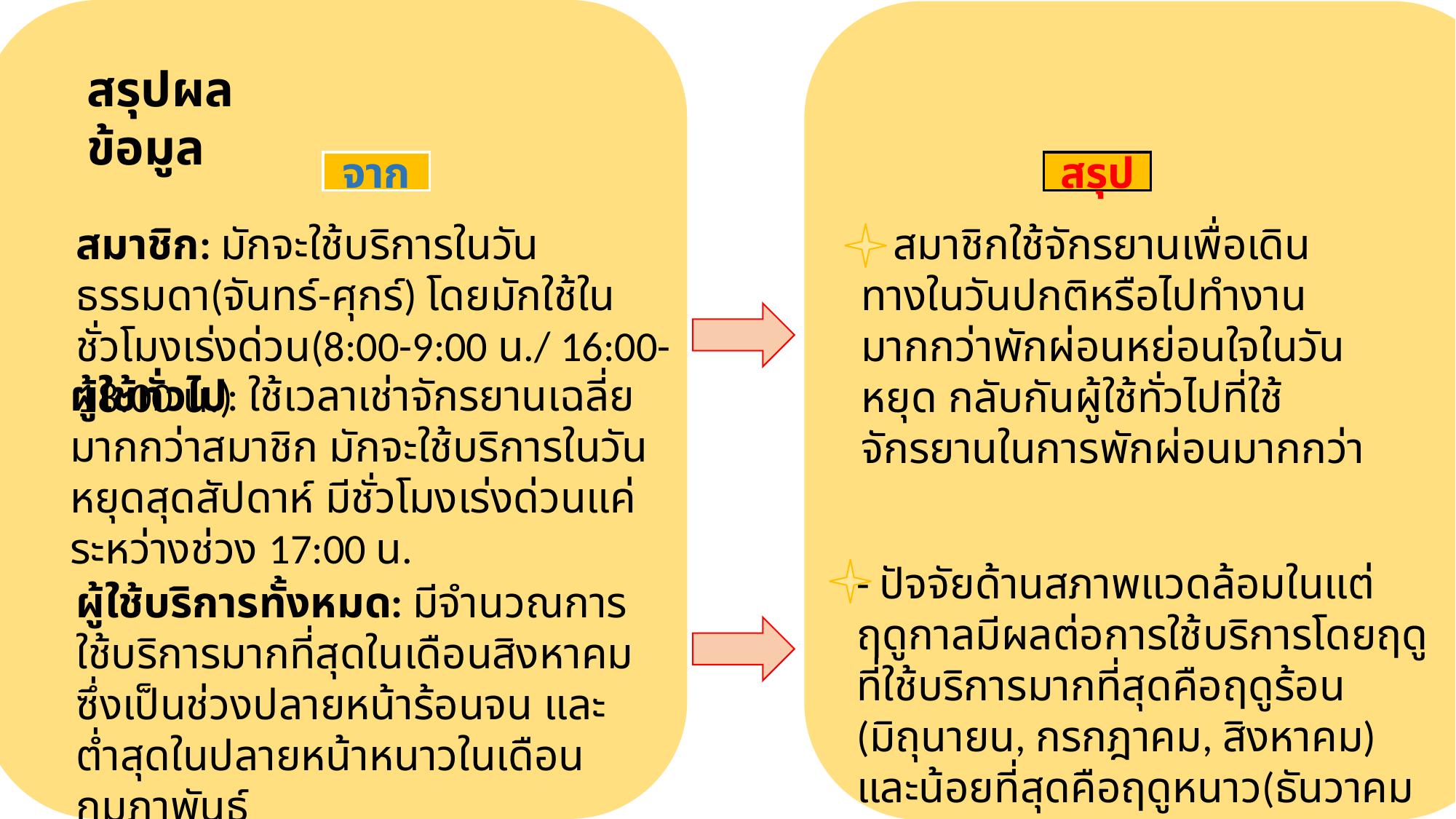

สรุปผลข้อมูล
จาก
สรุป
สมาชิก: มักจะใช้บริการในวันธรรมดา(จันทร์-ศุกร์) โดยมักใช้ในชั่วโมงเร่งด่วน(8:00-9:00 น./ 16:00-18:00 น.)
-  สมาชิกใช้จักรยานเพื่อเดินทางในวันปกติหรือไปทำงานมากกว่าพักผ่อนหย่อนใจในวันหยุด กลับกันผู้ใช้ทั่วไปที่ใช้จักรยานในการพักผ่อนมากกว่า

ผู้ใช้ทั่วไป: ใช้เวลาเช่าจักรยานเฉลี่ยมากกว่าสมาชิก มักจะใช้บริการในวันหยุดสุดสัปดาห์ มีชั่วโมงเร่งด่วนแค่ระหว่างช่วง 17:00 น.
- ปัจจัยด้านสภาพแวดล้อมในแต่ฤดูกาลมีผลต่อการใช้บริการโดยฤดูที่ใช้บริการมากที่สุดคือฤดูร้อน
(มิถุนายน, กรกฎาคม, สิงหาคม) และน้อยที่สุดคือฤดูหนาว(ธันวาคม มกราคม กุมภาพันธ์)

ผู้ใช้บริการทั้งหมด: มีจำนวณการใช้บริการมากที่สุดในเดือนสิงหาคม ซึ่งเป็นช่วงปลายหน้าร้อนจน และต่ำสุดในปลายหน้าหนาวในเดือนกุมภาพันธ์